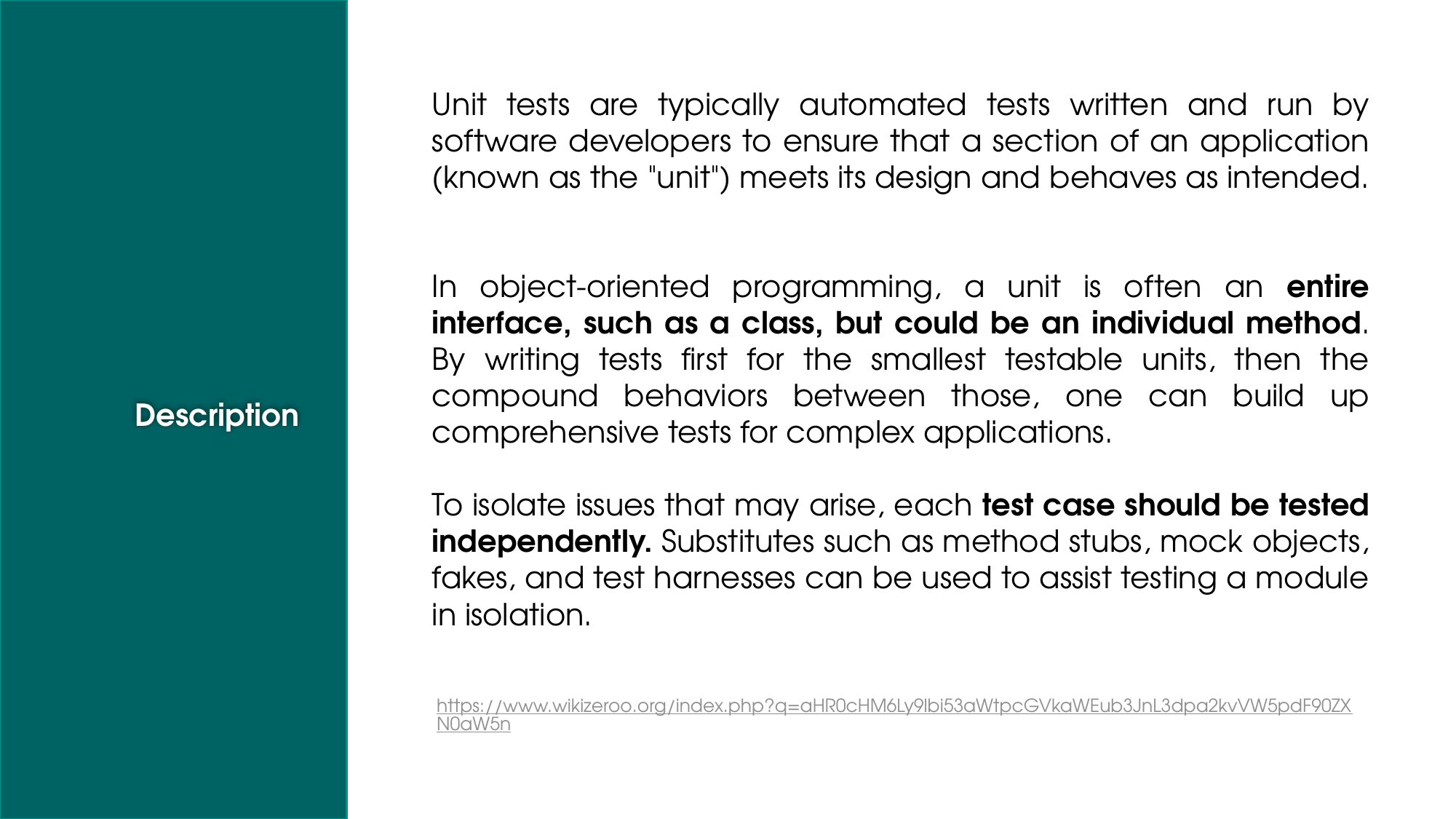

Unit tests are typically automated tests written and run by software developers to ensure that a section of an application (known as the "unit") meets its design and behaves as intended.

In object-oriented programming, a unit is often an entire interface, such as a class, but could be an individual method. By writing tests first for the smallest testable units, then the compound behaviors between those, one can build up comprehensive tests for complex applications.

To isolate issues that may arise, each test case should be tested independently. Substitutes such as method stubs, mock objects, fakes, and test harnesses can be used to assist testing a module in isolation.
Description
https://www.wikizeroo.org/index.php?q=aHR0cHM6Ly9lbi53aWtpcGVkaWEub3JnL3dpa2kvVW5pdF90ZXN0aW5n